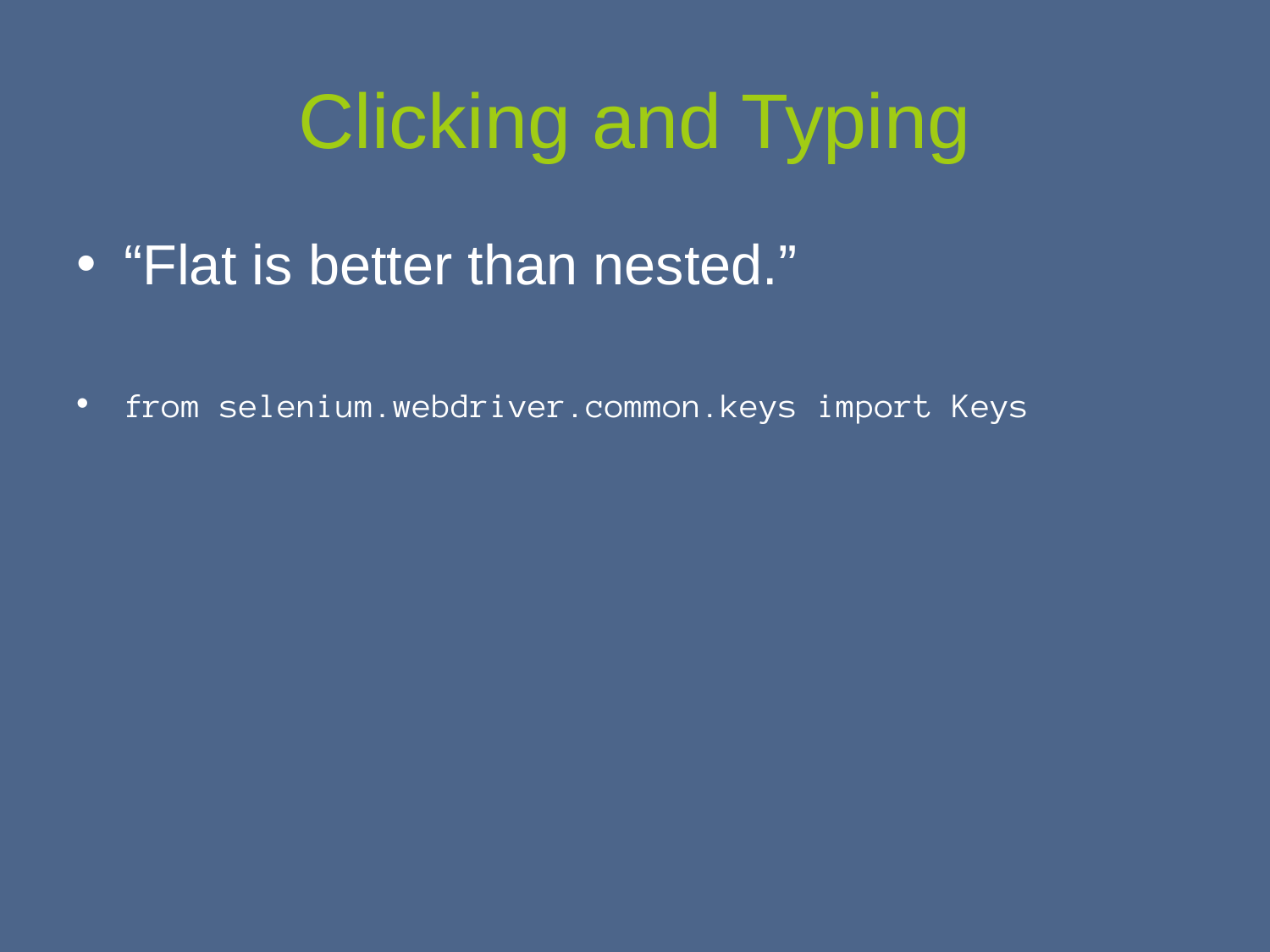

# Clicking and Typing
“Flat is better than nested.”

from selenium.webdriver.common.keys import Keys